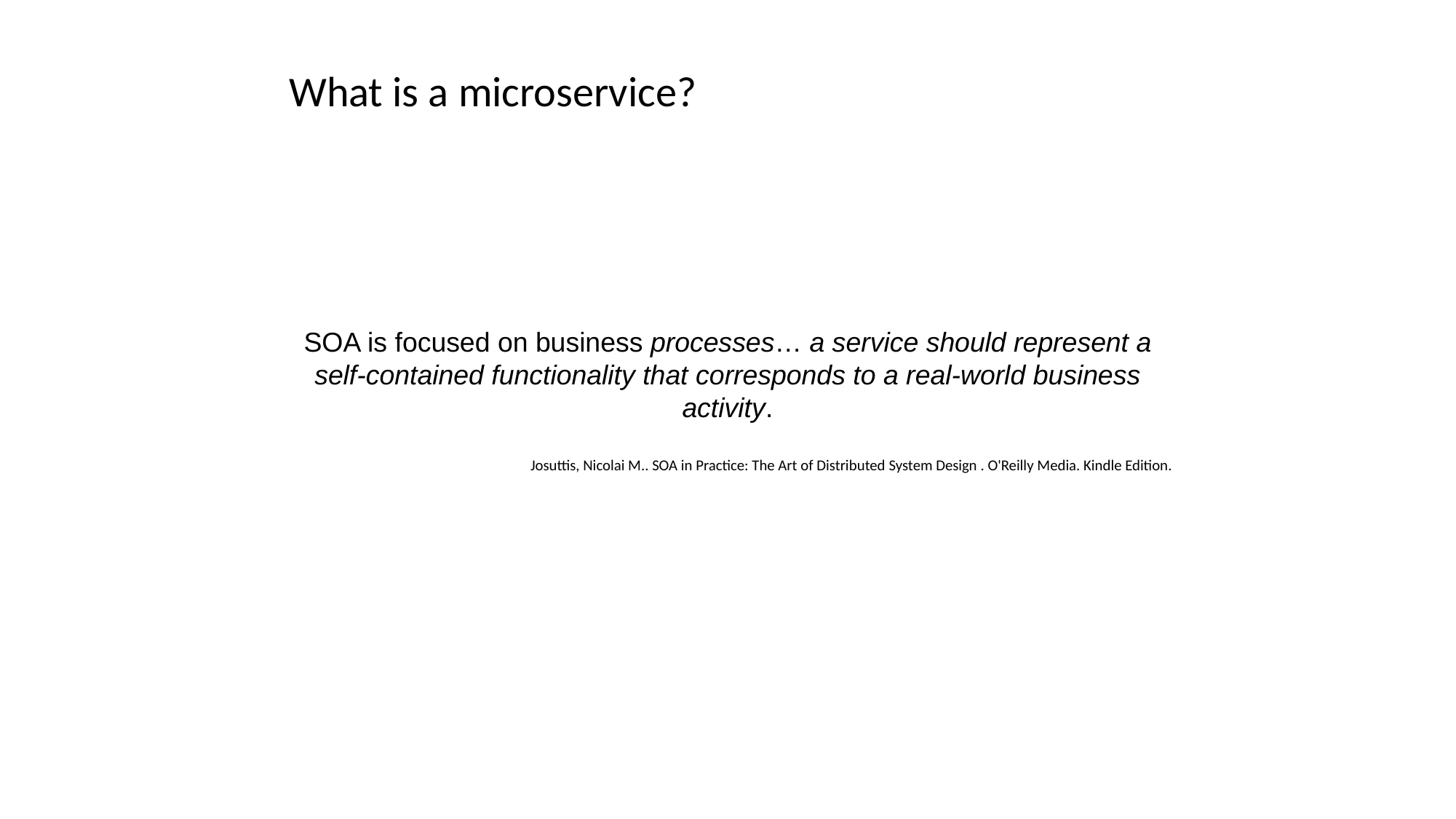

# What is a microservice?
SOA is focused on business processes… a service should represent a self-contained functionality that corresponds to a real-world business activity.

Josuttis, Nicolai M.. SOA in Practice: The Art of Distributed System Design . O'Reilly Media. Kindle Edition.